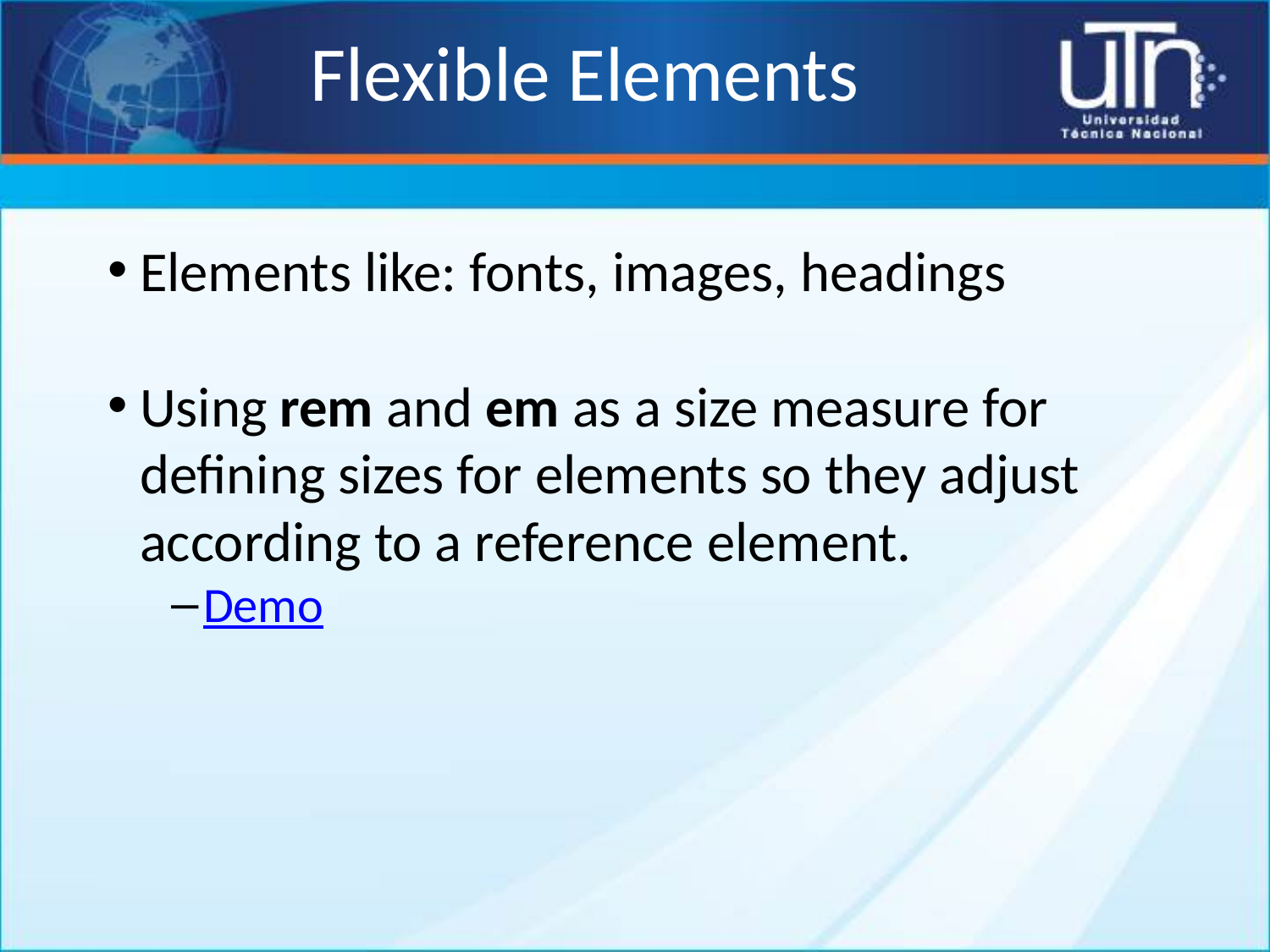

# Flexible Elements
Elements like: fonts, images, headings

Using rem and em as a size measure for defining sizes for elements so they adjust according to a reference element.
Demo